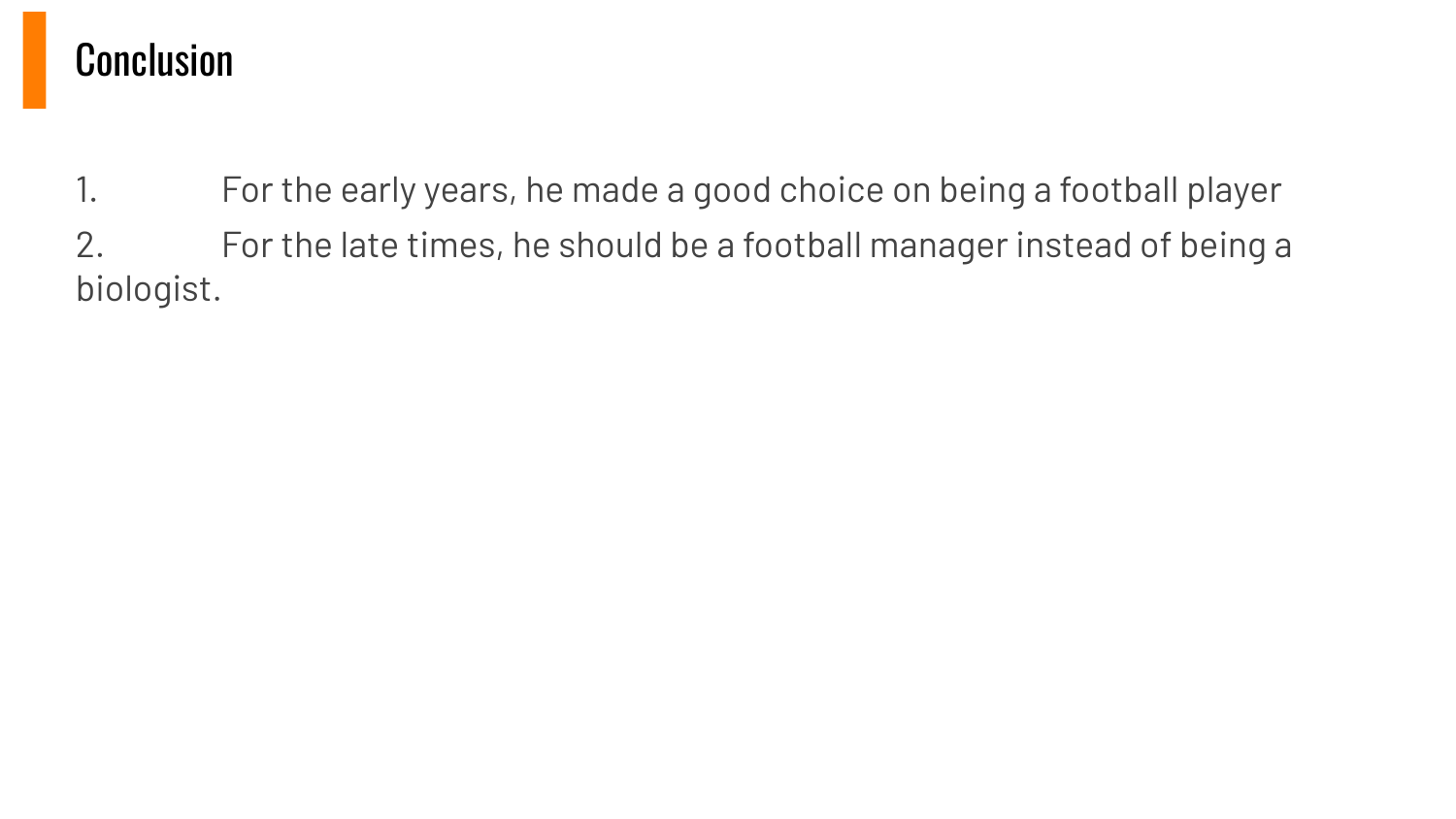

Conclusion

1.	For the early years, he made a good choice on being a football player
2.	For the late times, he should be a football manager instead of being a biologist.